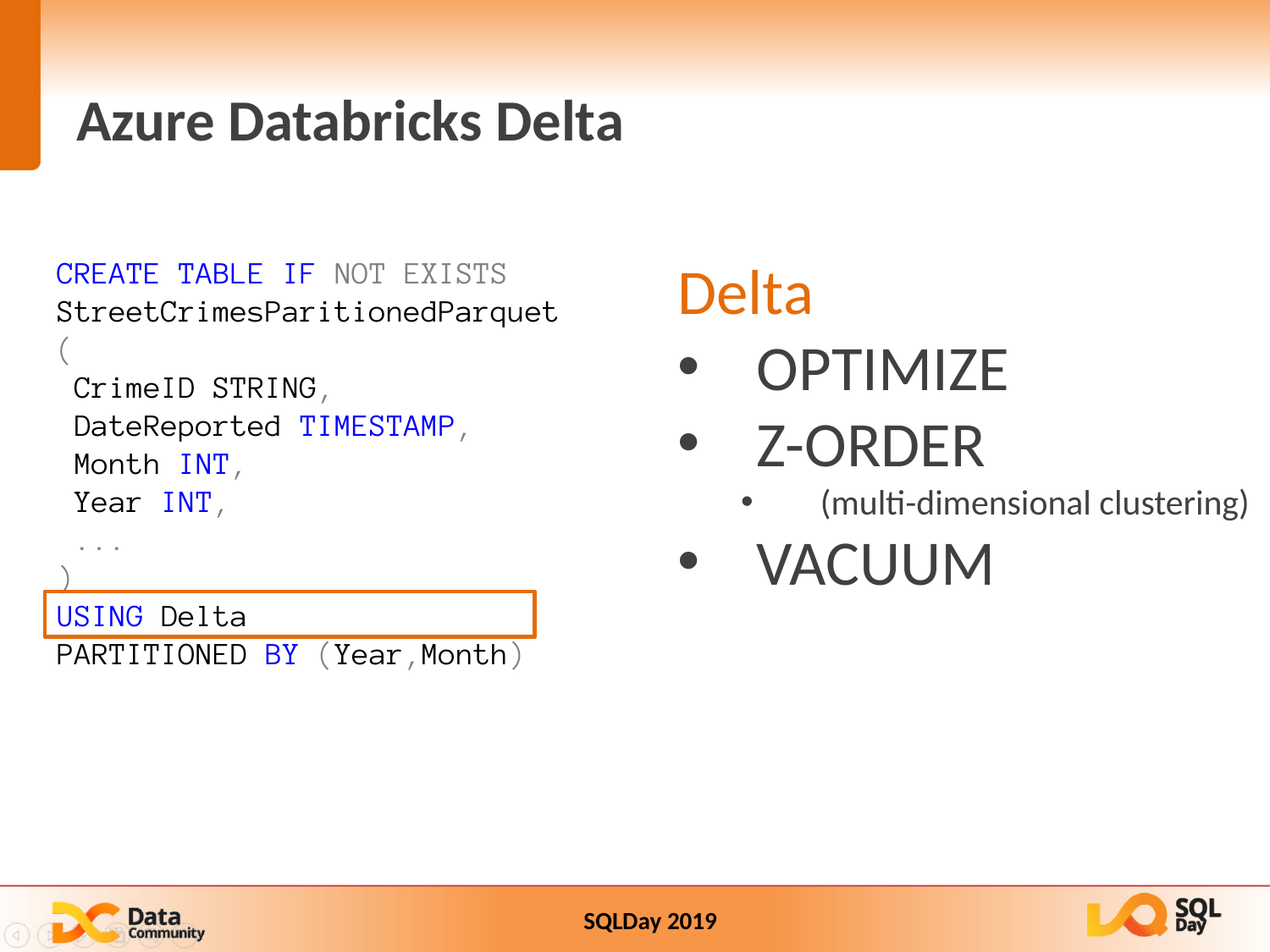

# Azure Databricks Delta
Delta
OPTIMIZE
Z-ORDER
(multi-dimensional clustering)
VACUUM
CREATE TABLE IF NOT EXISTS StreetCrimesParitionedParquet
(
 CrimeID STRING,
 DateReported TIMESTAMP,
 Month INT,
 Year INT,
 ...
)
USING Delta
PARTITIONED BY (Year,Month)